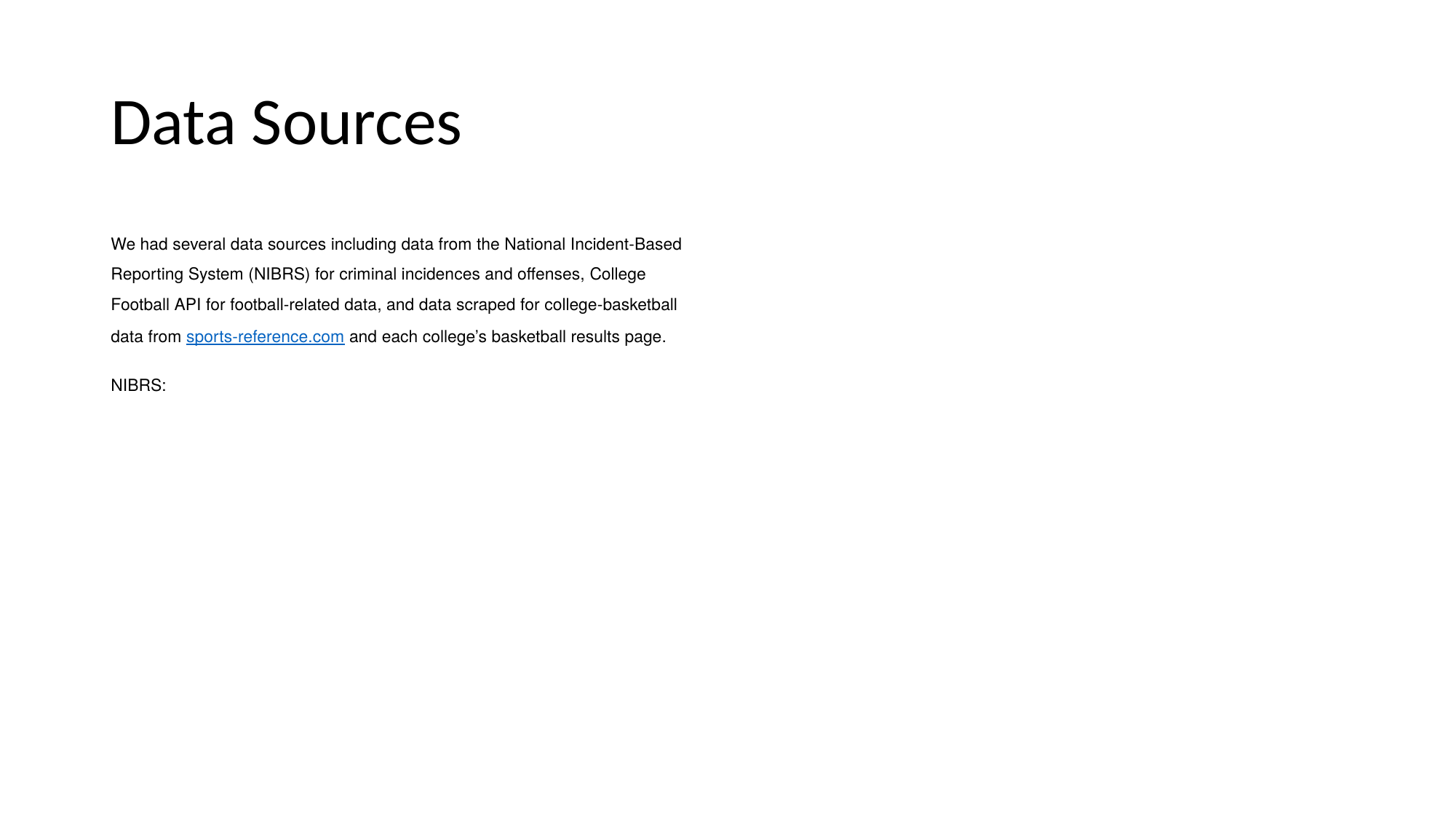

# Data Sources
We had several data sources including data from the National Incident-Based Reporting System (NIBRS) for criminal incidences and offenses, College Football API for football-related data, and data scraped for college-basketball data from sports-reference.com and each college’s basketball results page.
NIBRS: